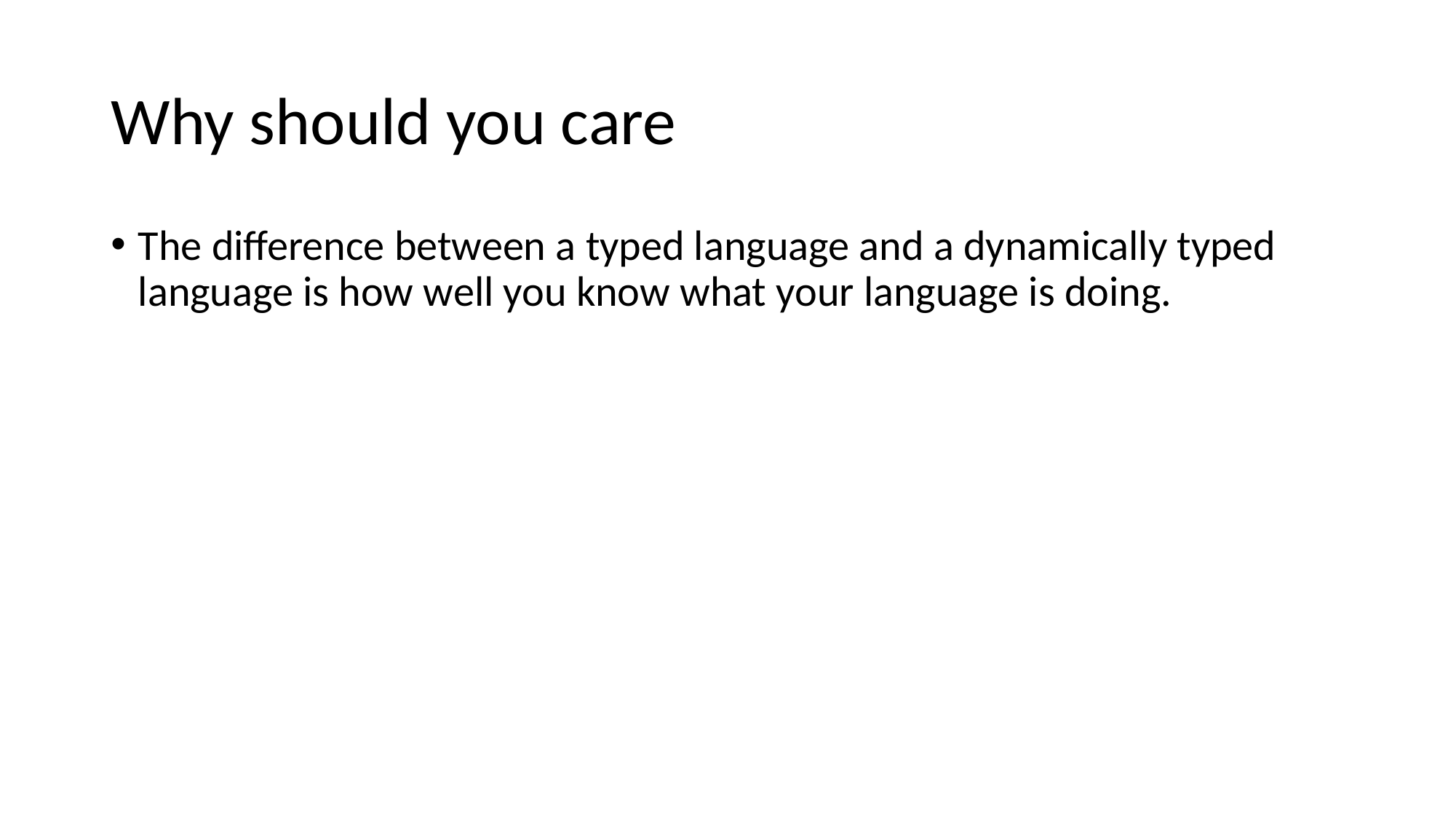

# Why should you care
The difference between a typed language and a dynamically typed language is how well you know what your language is doing.